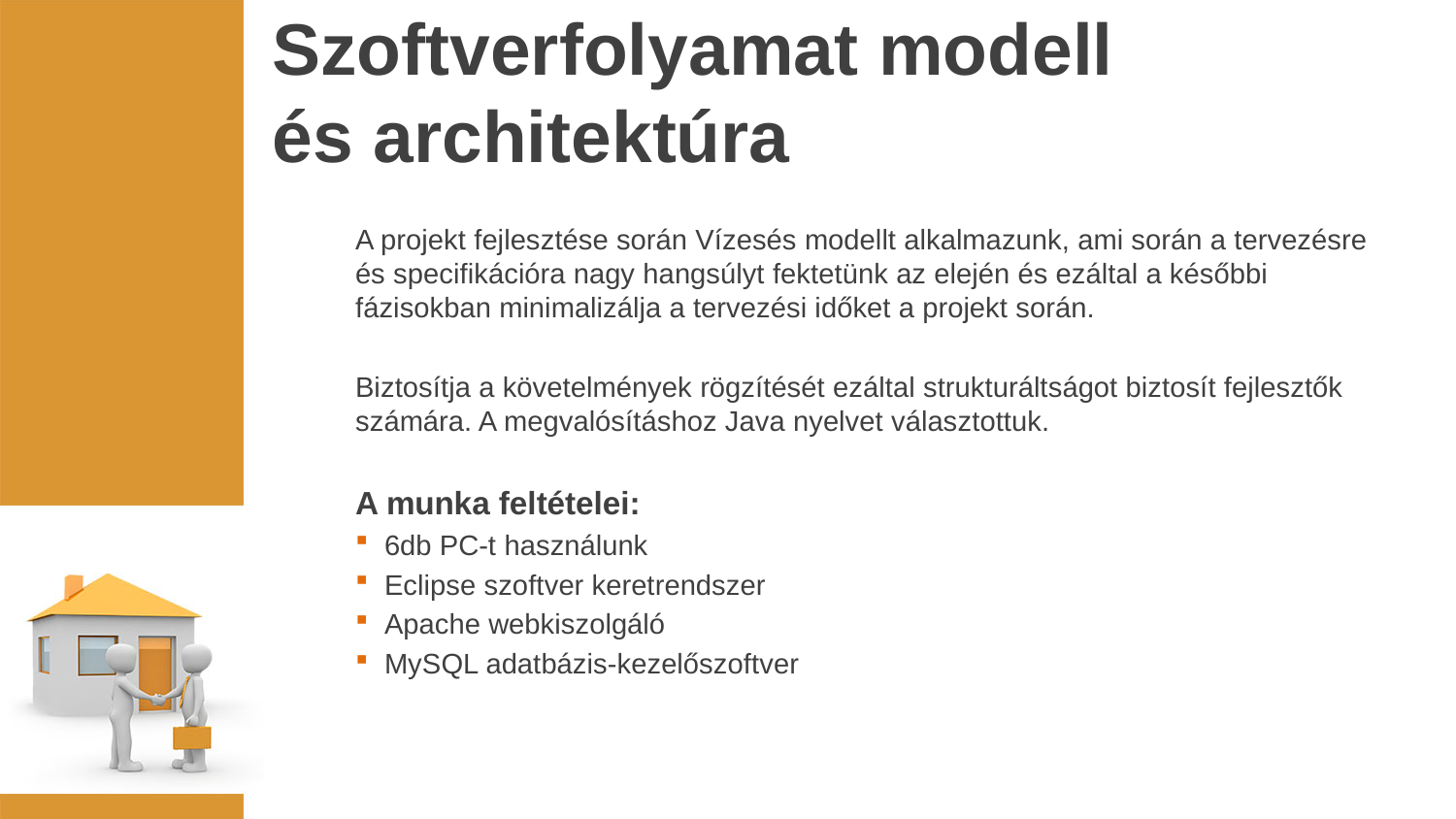

# Szoftverfolyamat modell és architektúra
A projekt fejlesztése során Vízesés modellt alkalmazunk, ami során a tervezésre és specifikációra nagy hangsúlyt fektetünk az elején és ezáltal a későbbi fázisokban minimalizálja a tervezési időket a projekt során.

Biztosítja a követelmények rögzítését ezáltal strukturáltságot biztosít fejlesztők számára. A megvalósításhoz Java nyelvet választottuk.

A munka feltételei:
6db PC-t használunk
Eclipse szoftver keretrendszer
Apache webkiszolgáló
MySQL adatbázis-kezelőszoftver